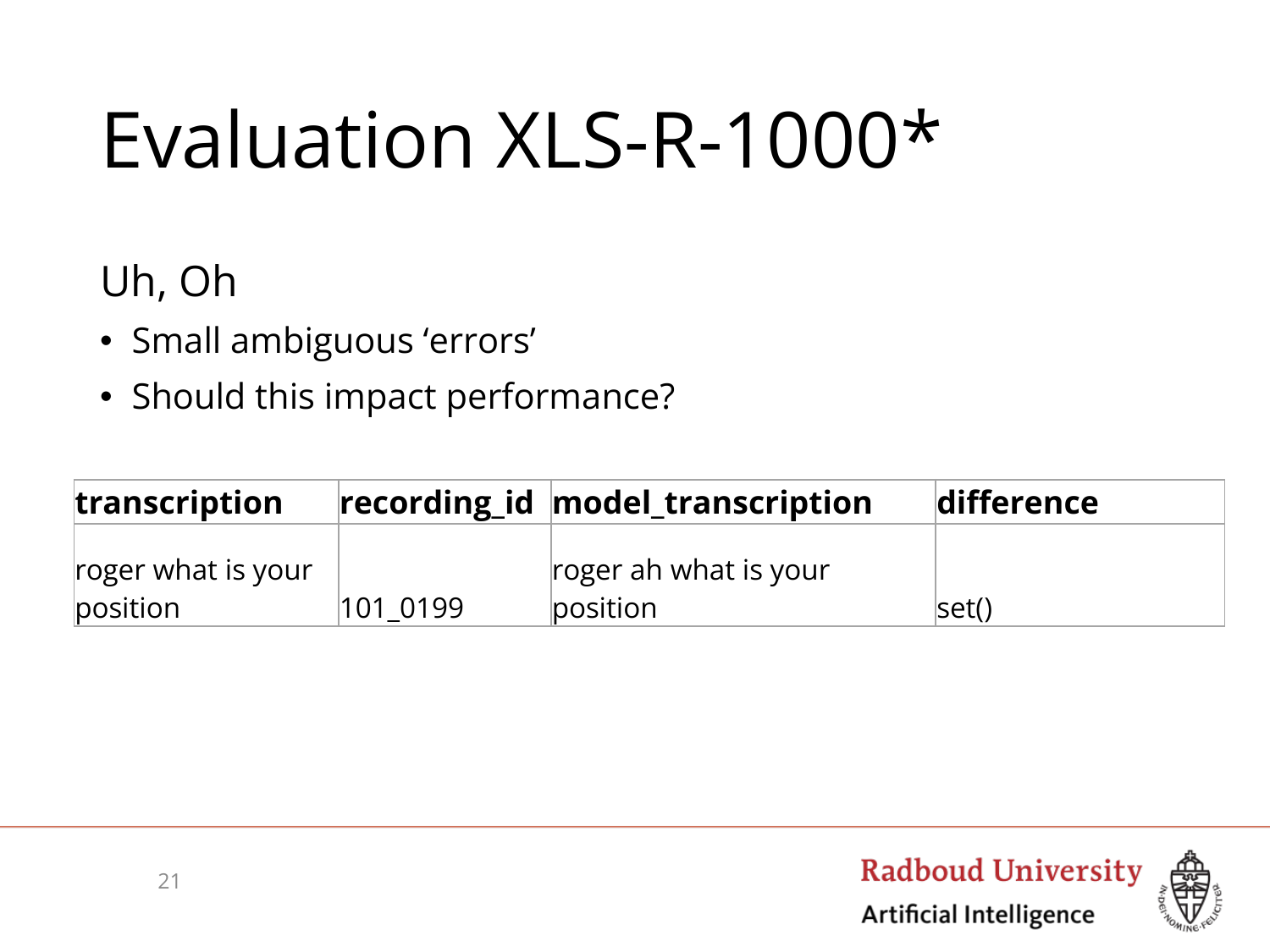

# Evaluation XLS-R-1000*
Uh, Oh
Small ambiguous ‘errors’
Should this impact performance?
| transcription | recording\_id | model\_transcription | difference |
| --- | --- | --- | --- |
| roger what is your position | 101\_0199 | roger ah what is your position | set() |
21